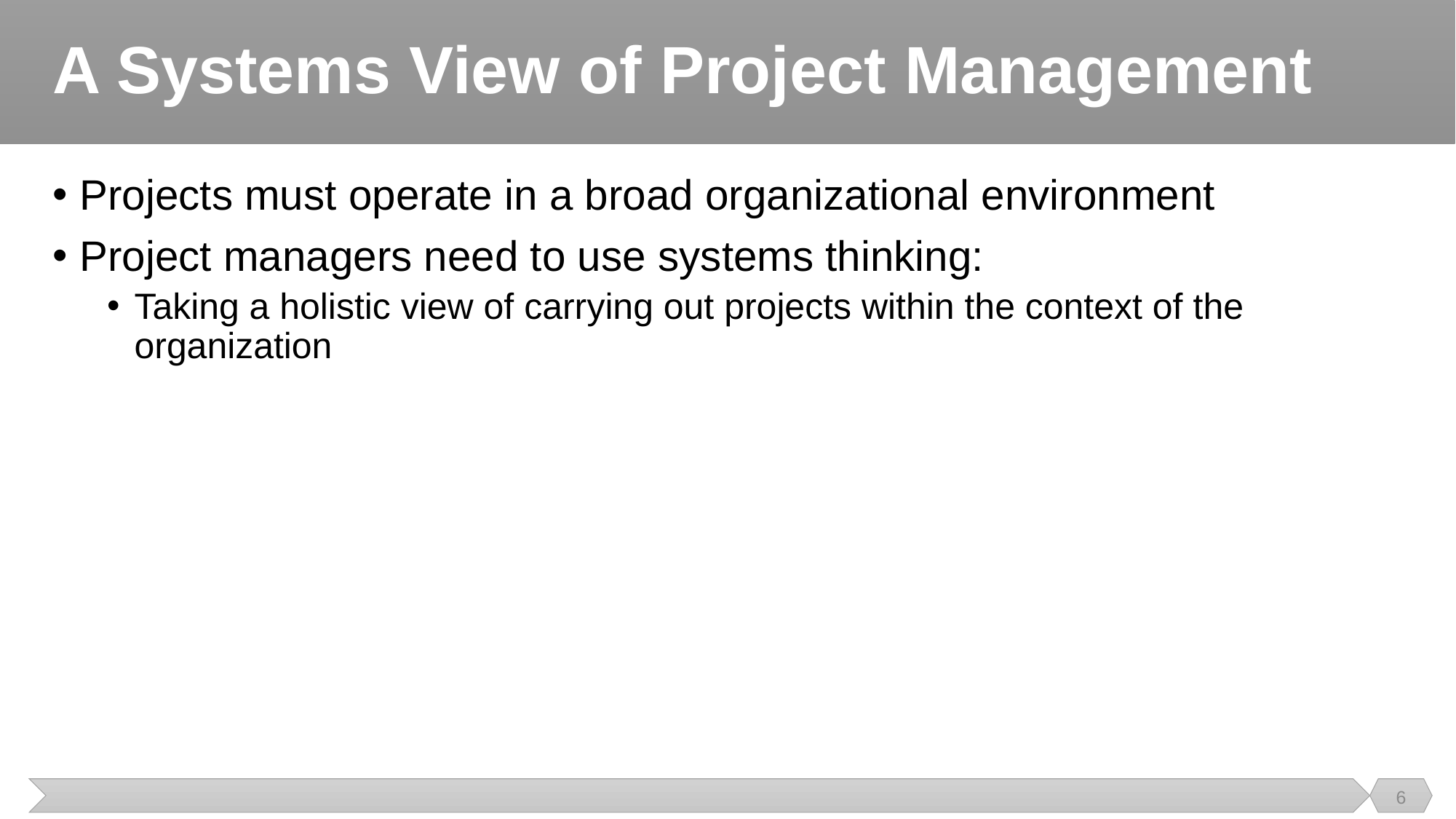

# A Systems View of Project Management
Projects must operate in a broad organizational environment
Project managers need to use systems thinking:
Taking a holistic view of carrying out projects within the context of the organization
6